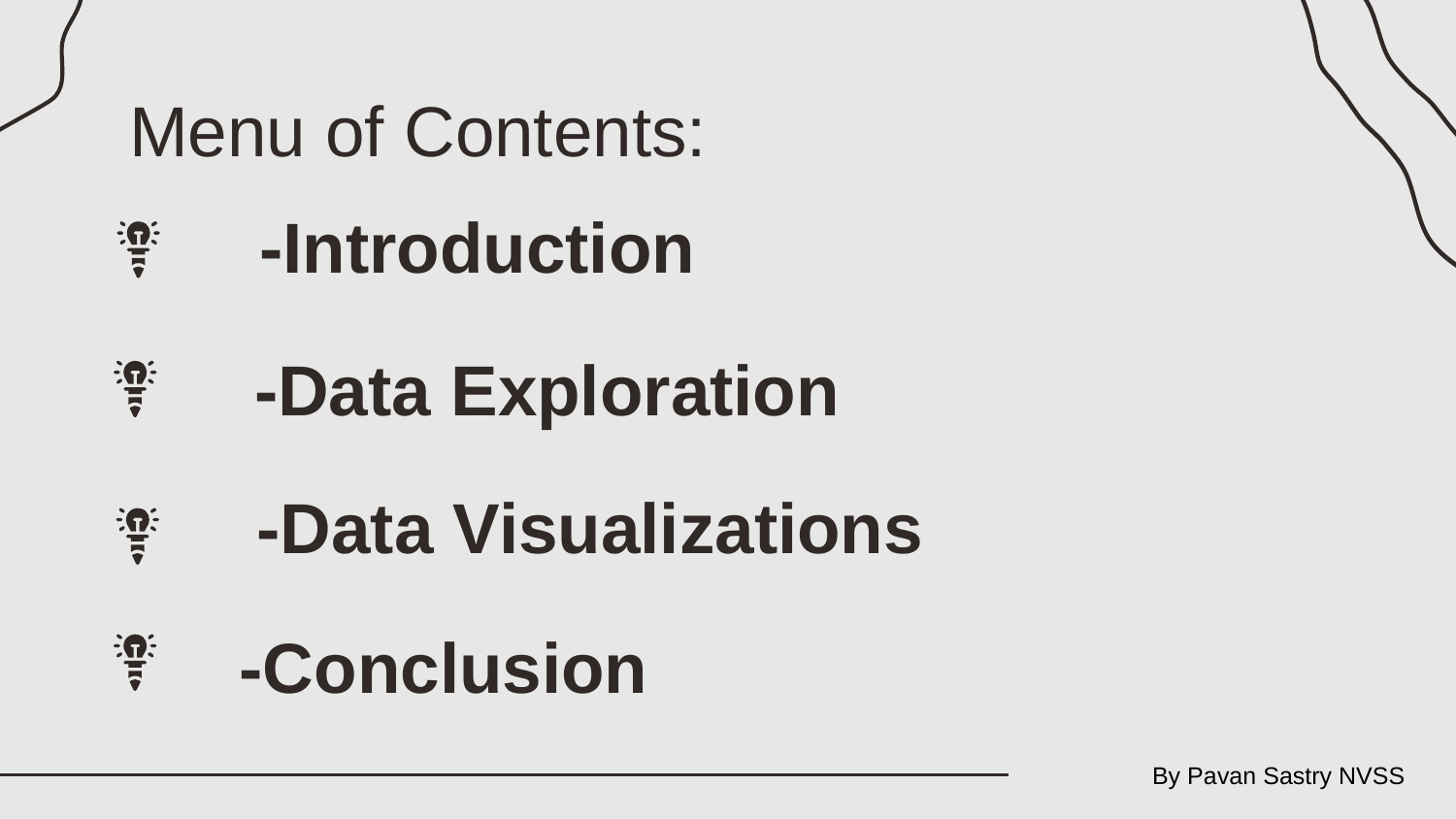

# Menu of Contents:
-Introduction

-Data Exploration

-Data Visualizations

-Conclusion

By Pavan Sastry NVSS